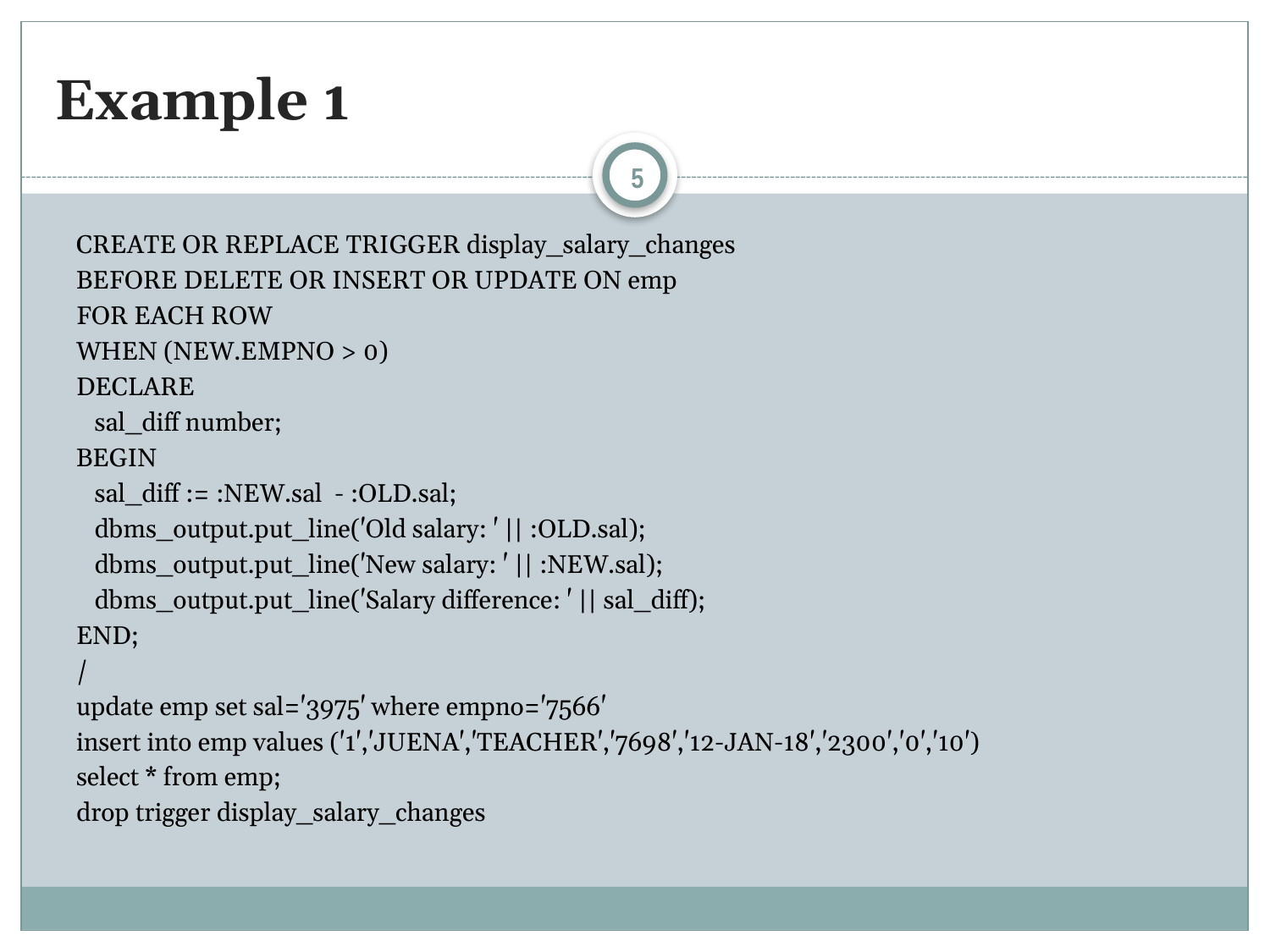

# Example 1
5
CREATE OR REPLACE TRIGGER display_salary_changes
BEFORE DELETE OR INSERT OR UPDATE ON emp
FOR EACH ROW
WHEN (NEW.EMPNO > 0)
DECLARE
   sal_diff number;
BEGIN
   sal_diff := :NEW.sal  - :OLD.sal;
   dbms_output.put_line('Old salary: ' || :OLD.sal);
   dbms_output.put_line('New salary: ' || :NEW.sal);
   dbms_output.put_line('Salary difference: ' || sal_diff);
END;
/
update emp set sal='3975' where empno='7566'
insert into emp values ('1','JUENA','TEACHER','7698','12-JAN-18','2300','0','10')
select * from emp;
drop trigger display_salary_changes